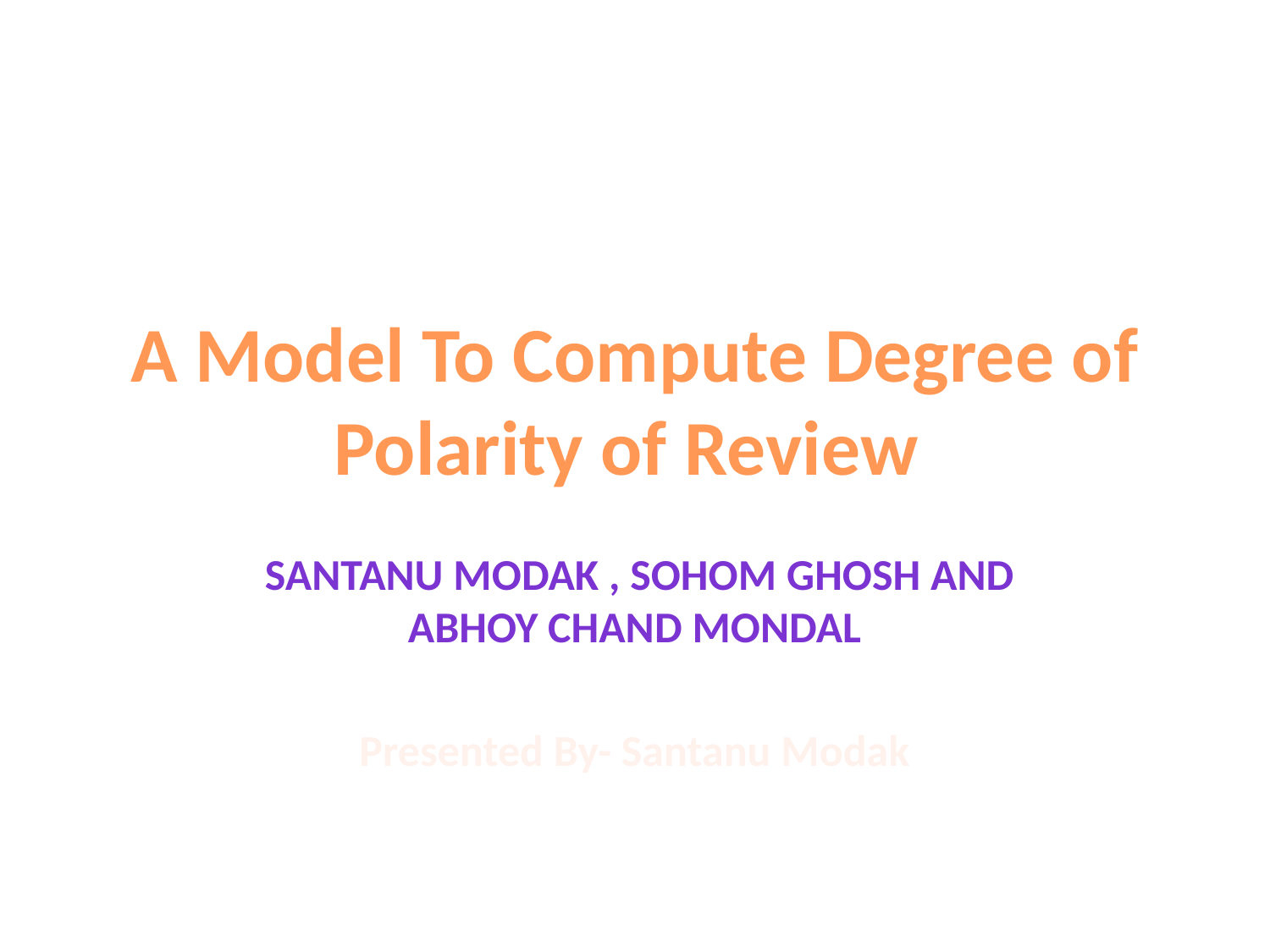

# A Model To Compute Degree of Polarity of Review
 Santanu Modak , Sohom Ghosh and Abhoy Chand Mondal

Presented By- Santanu Modak